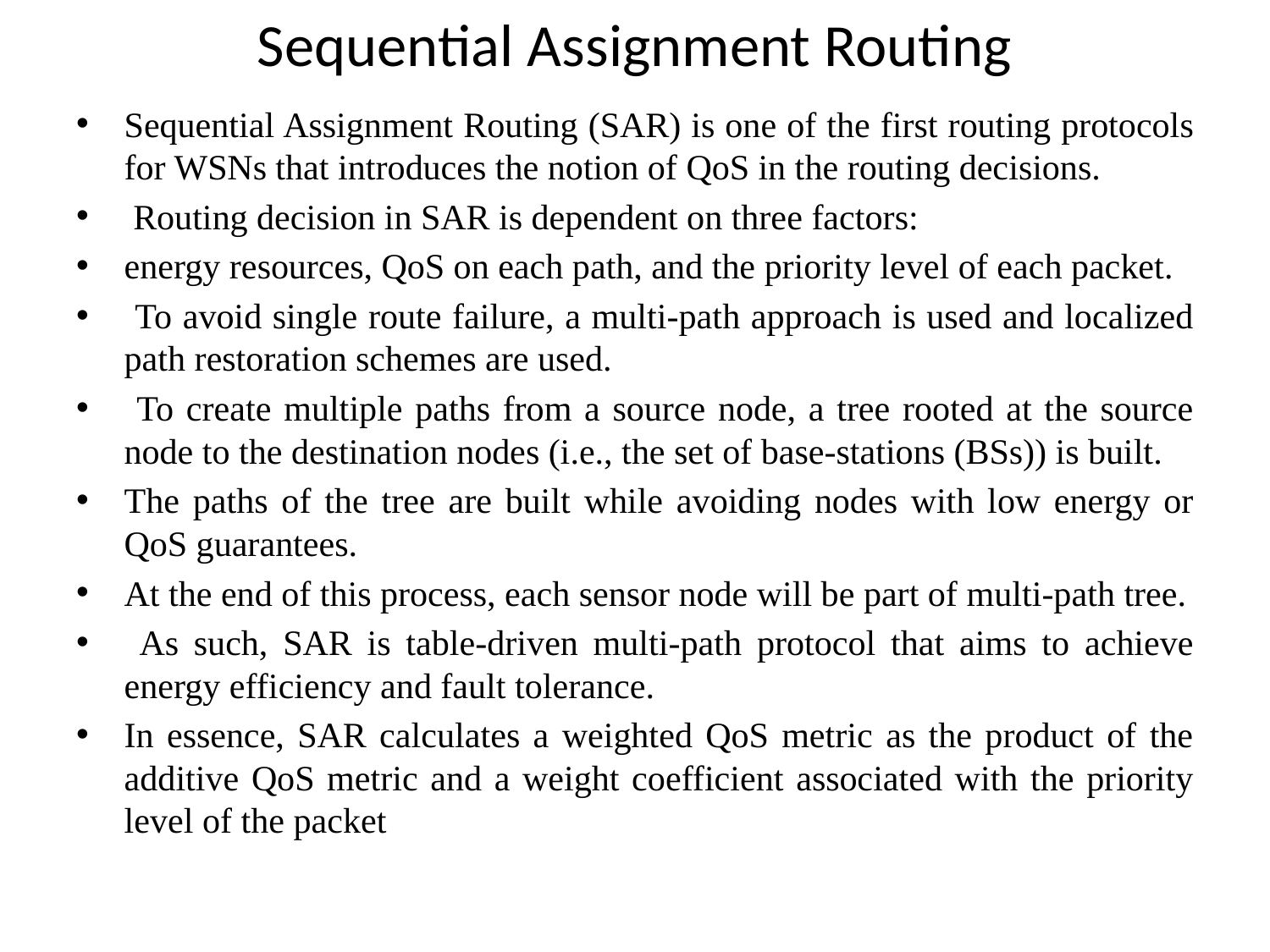

# Sequential Assignment Routing
Sequential Assignment Routing (SAR) is one of the first routing protocols for WSNs that introduces the notion of QoS in the routing decisions.
 Routing decision in SAR is dependent on three factors:
energy resources, QoS on each path, and the priority level of each packet.
 To avoid single route failure, a multi-path approach is used and localized path restoration schemes are used.
 To create multiple paths from a source node, a tree rooted at the source node to the destination nodes (i.e., the set of base-stations (BSs)) is built.
The paths of the tree are built while avoiding nodes with low energy or QoS guarantees.
At the end of this process, each sensor node will be part of multi-path tree.
 As such, SAR is table-driven multi-path protocol that aims to achieve energy efficiency and fault tolerance.
In essence, SAR calculates a weighted QoS metric as the product of the additive QoS metric and a weight coefficient associated with the priority level of the packet